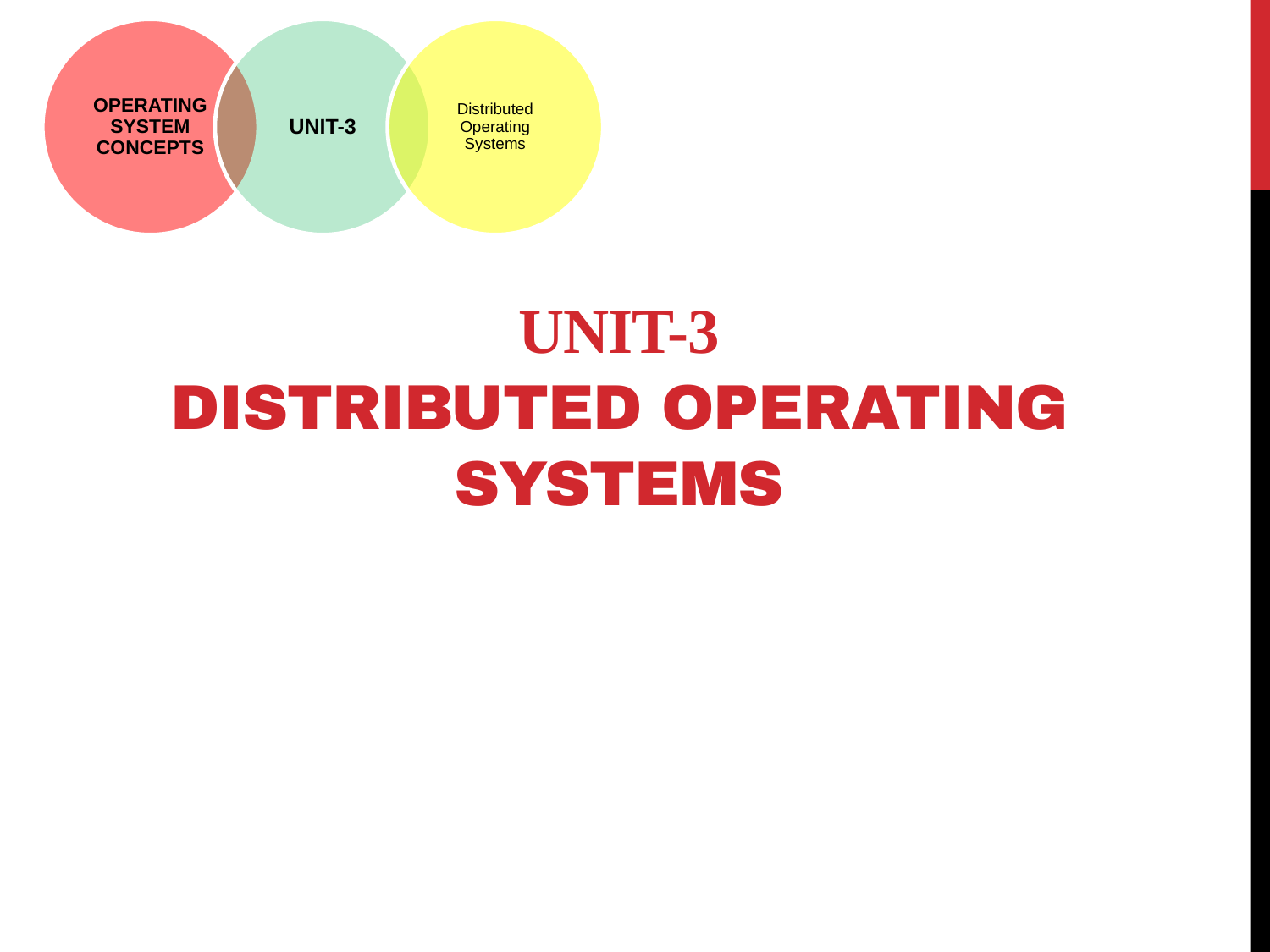

OPERATING SYSTEM CONCEPTS
UNIT-3
Distributed Operating Systems
# UNIT-3 Distributed Operating Systems